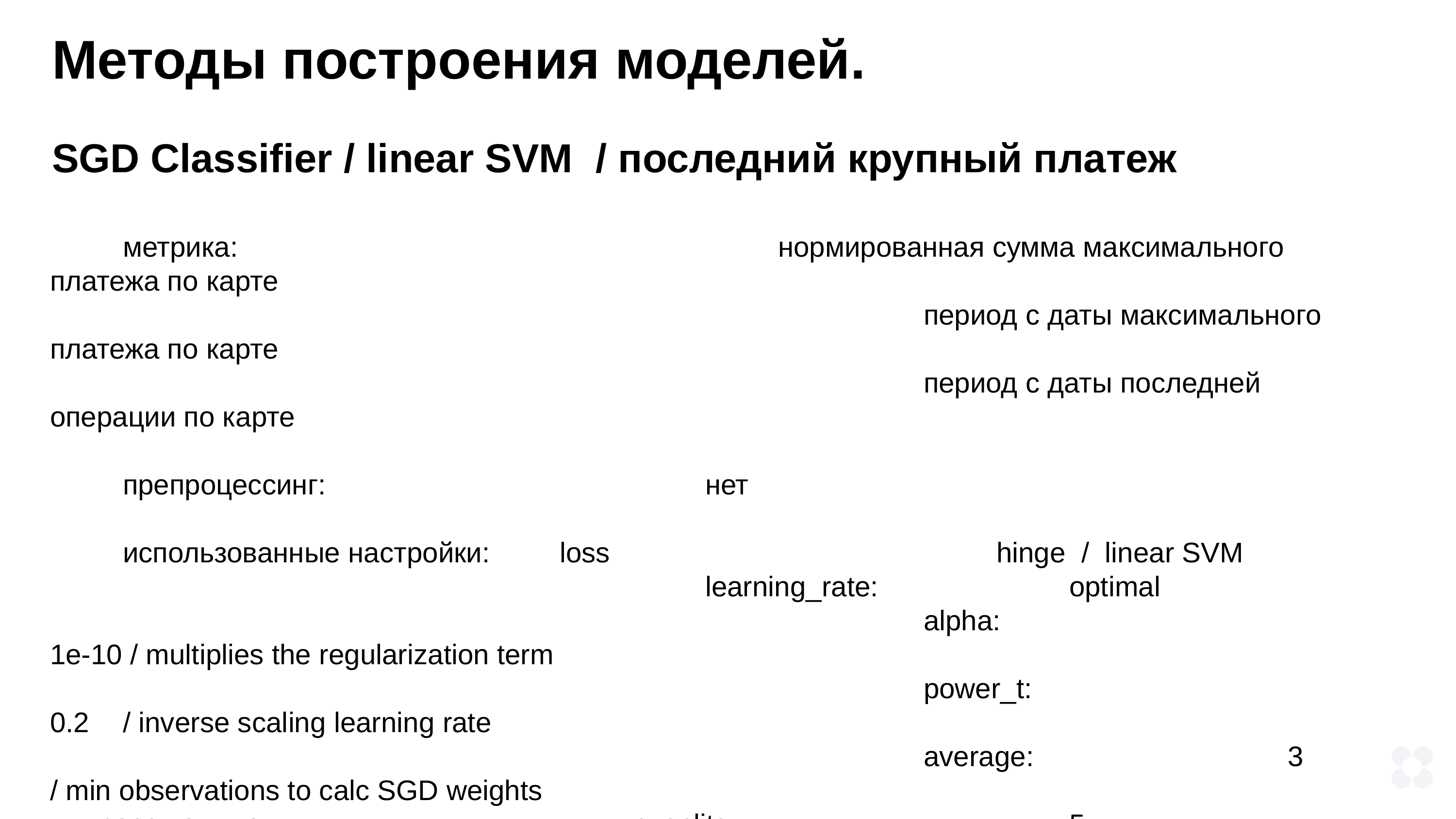

Методы построения моделей.

SGD Classifier / linear SVM  / последний крупный платеж

	метрика:								нормированная сумма максимального платежа по карте
												период с даты максимального платежа по карте
												период с даты последней операции по карте

	препроцессинг: 						нет

	использованные настройки:	loss 						hinge  /  linear SVM
    							learning_rate: 			optimal
    												alpha:					1e-10 / multiplies the regularization term
												power_t:					0.2	/ inverse scaling learning rate
												average:				3	    / min observations to calc SGD weights
кросс валидация:					n_splits					5
												shuffle					True

результат								roc_auc_score		97,2293%